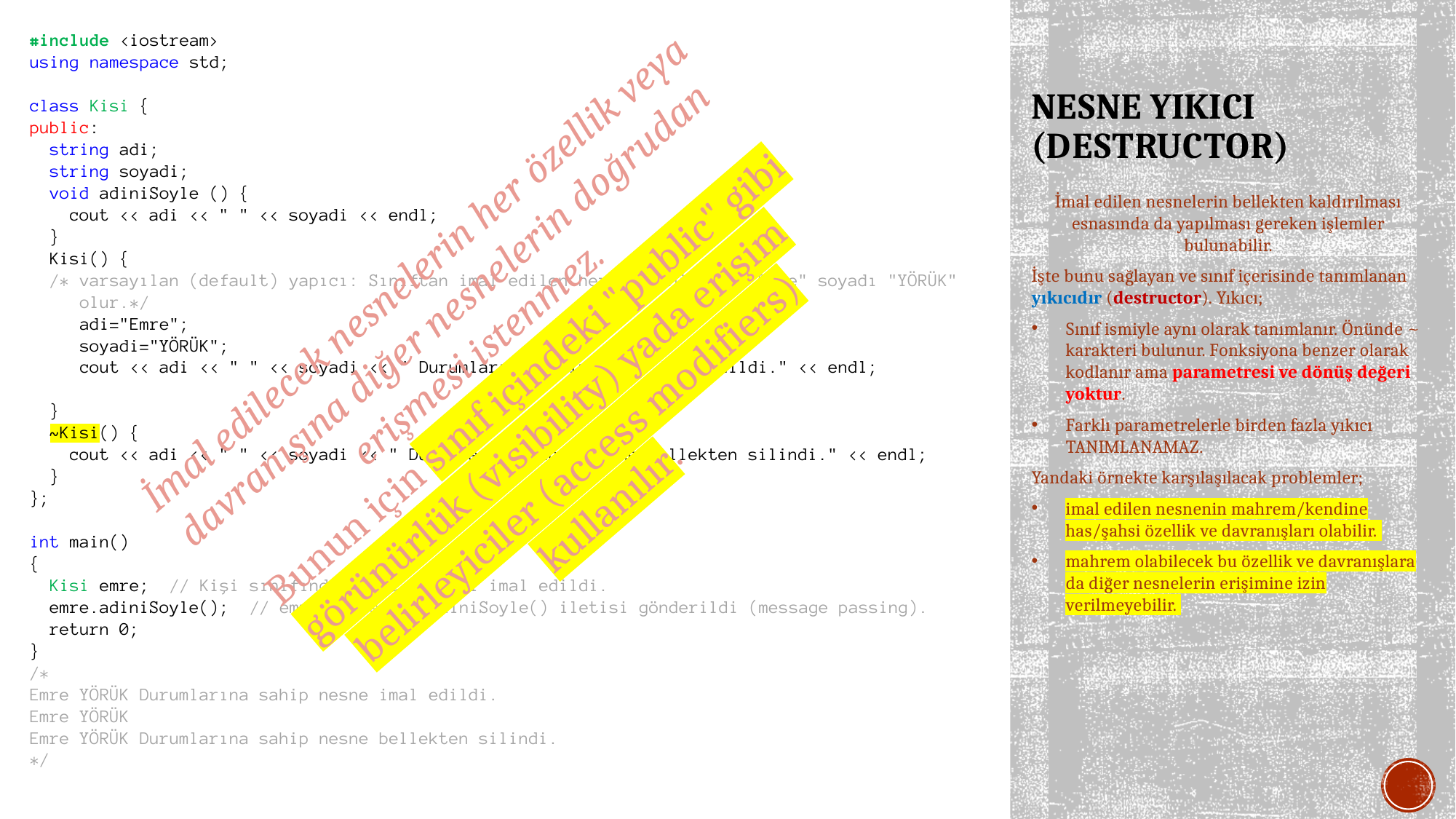

#include <iostream>
using namespace std;

class Kisi {
public:
  string adi;
  string soyadi;
  void adiniSoyle () {
    cout << adi << " " << soyadi << endl;
  }
  Kisi() {
  /* varsayılan (default) yapıcı: Sınıftan imal edilen her nesnenin adı "Emre" soyadı "YÖRÜK"
     olur.*/
     adi="Emre";
     soyadi="YÖRÜK";
     cout << adi << " " << soyadi << " Durumlarına sahip nesne imal edildi." << endl;

  }
  ~Kisi() {
    cout << adi << " " << soyadi << " Durumlarına sahip nesne bellekten silindi." << endl;
  }
};

int main()
{
  Kisi emre;  // Kişi sınıfından emre nesnesi imal edildi.
  emre.adiniSoyle();  // emre nesnesine adiniSoyle() iletisi gönderildi (message passing).
  return 0;
}
/*
Emre YÖRÜK Durumlarına sahip nesne imal edildi.
Emre YÖRÜK
Emre YÖRÜK Durumlarına sahip nesne bellekten silindi.
*/

# NESNE YIKICI (DESTRUCTOR)
İmal edilen nesnelerin bellekten kaldırılması esnasında da yapılması gereken işlemler bulunabilir.
İşte bunu sağlayan ve sınıf içerisinde tanımlanan yıkıcıdır (destructor). Yıkıcı;
Sınıf ismiyle aynı olarak tanımlanır. Önünde ~ karakteri bulunur. Fonksiyona benzer olarak kodlanır ama parametresi ve dönüş değeri yoktur.
Farklı parametrelerle birden fazla yıkıcı TANIMLANAMAZ.
Yandaki örnekte karşılaşılacak problemler;
imal edilen nesnenin mahrem/kendine has/şahsi özellik ve davranışları olabilir.
mahrem olabilecek bu özellik ve davranışlara da diğer nesnelerin erişimine izin verilmeyebilir.
 İmal edilecek nesnelerin her özellik veya davranışına diğer nesnelerin doğrudan erişmesi istenmez.
    Bunun için sınıf içindeki "public" gibi görünürlük (visibility) yada erişim belirleyiciler (access modifiers) kullanılır.